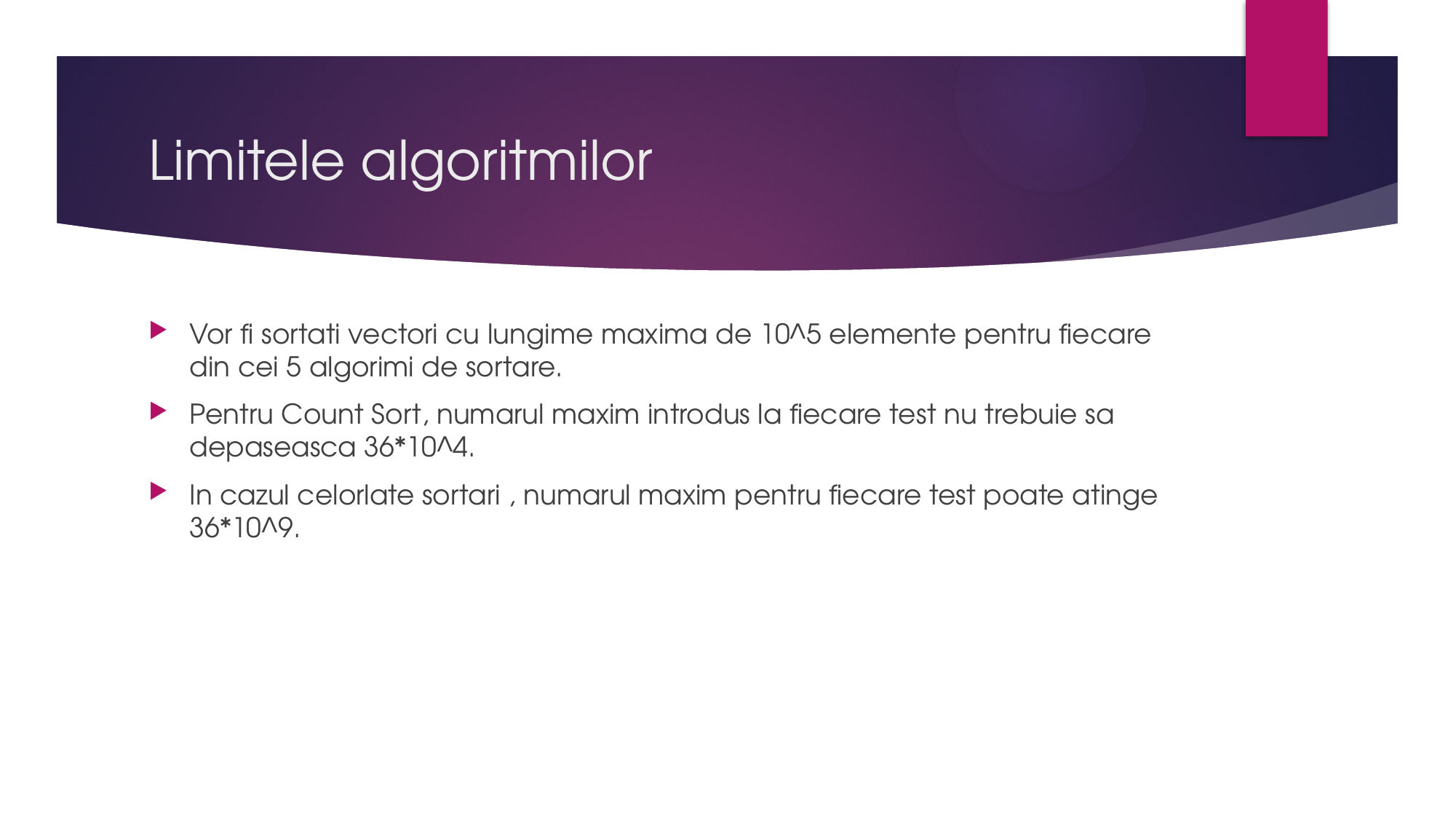

# Limitele algoritmilor
Vor fi sortati vectori cu lungime maxima de 10^5 elemente pentru fiecare din cei 5 algorimi de sortare.
Pentru Count Sort, numarul maxim introdus la fiecare test nu trebuie sa depaseasca 36*10^4.
In cazul celorlate sortari , numarul maxim pentru fiecare test poate atinge 36*10^9.